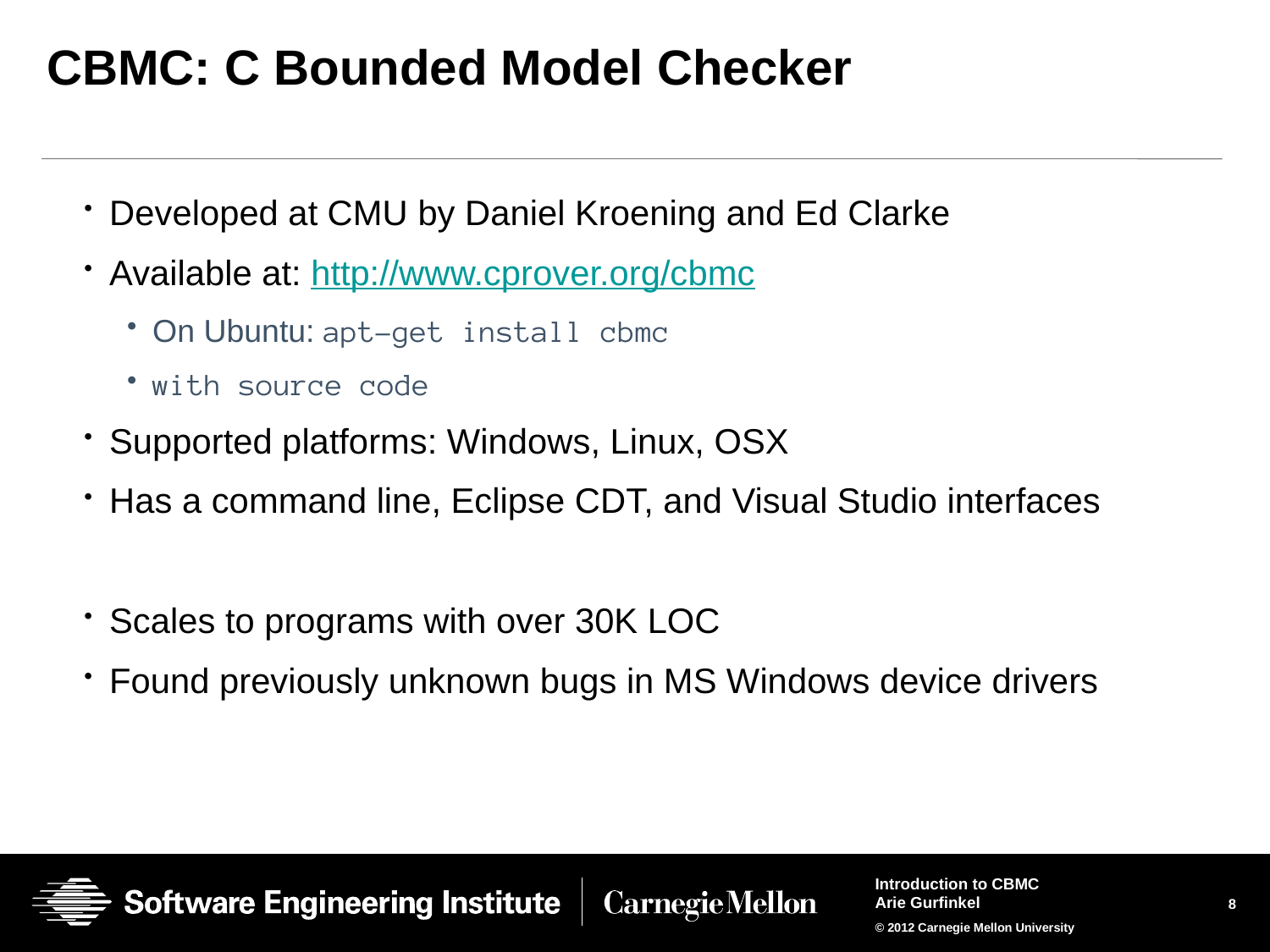

# CBMC: C Bounded Model Checker
Developed at CMU by Daniel Kroening and Ed Clarke
Available at: http://www.cprover.org/cbmc
On Ubuntu: apt-get install cbmc
with source code
Supported platforms: Windows, Linux, OSX
Has a command line, Eclipse CDT, and Visual Studio interfaces

Scales to programs with over 30K LOC
Found previously unknown bugs in MS Windows device drivers